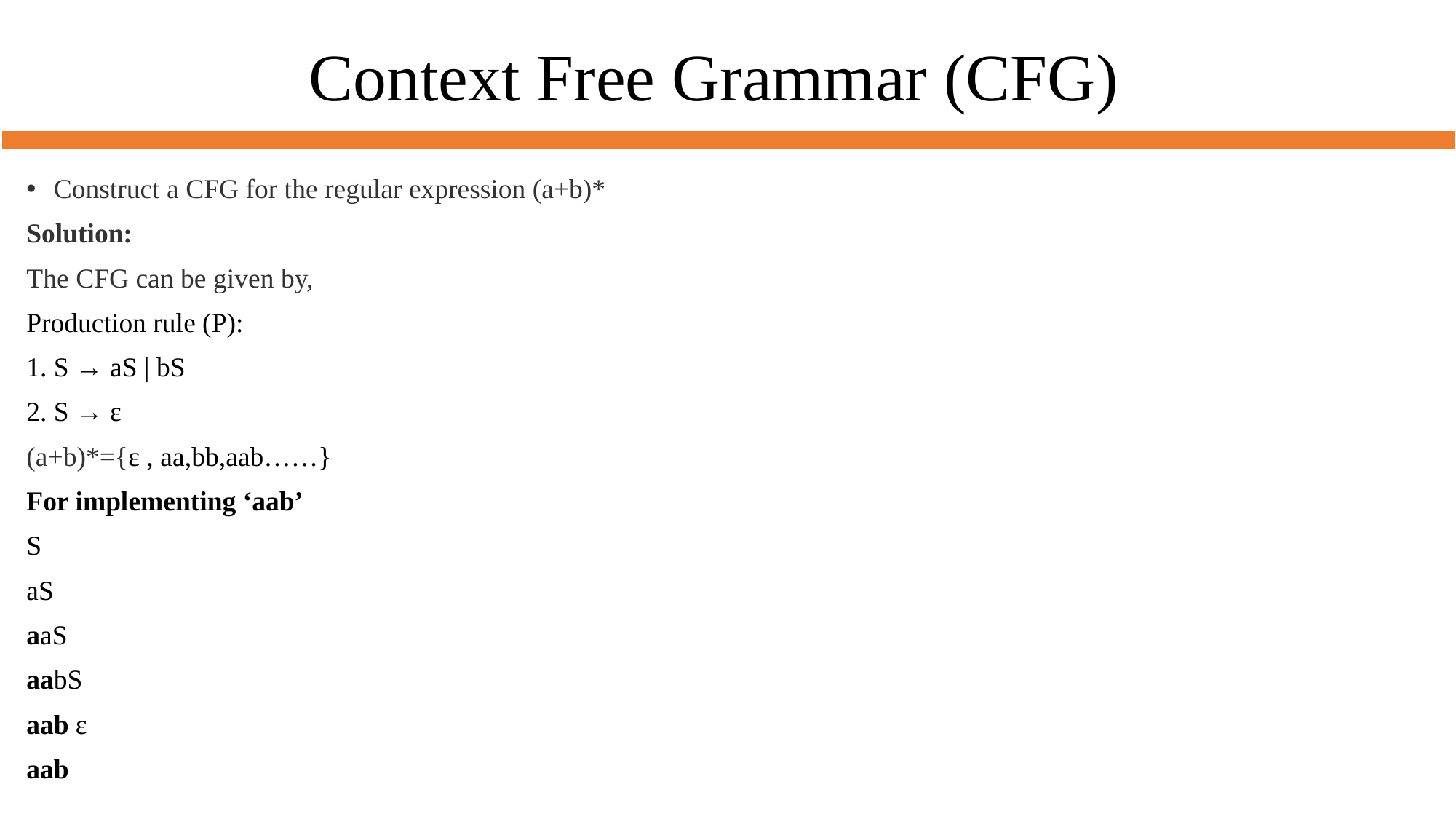

# Context Free Grammar (CFG)
Construct a CFG for the regular expression (a+b)*
Solution:
The CFG can be given by,
Production rule (P):
S → aS | bS
S → ε
(a+b)*={ε , aa,bb,aab……}
For implementing ‘aab’
S
aS
aaS
aabS
aab ε
aab